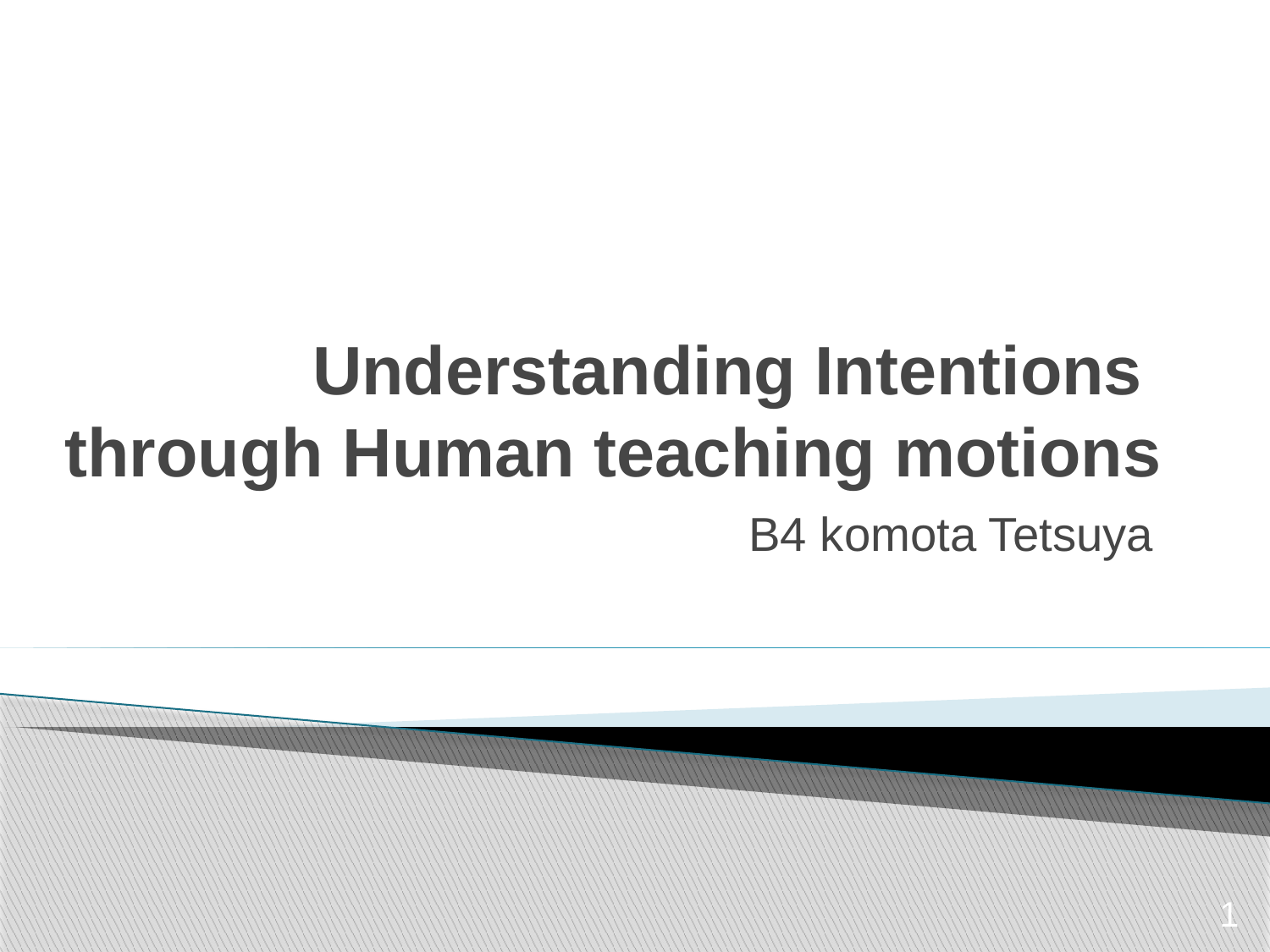

# Understanding Intentions through Human teaching motions
B4 komota Tetsuya
1